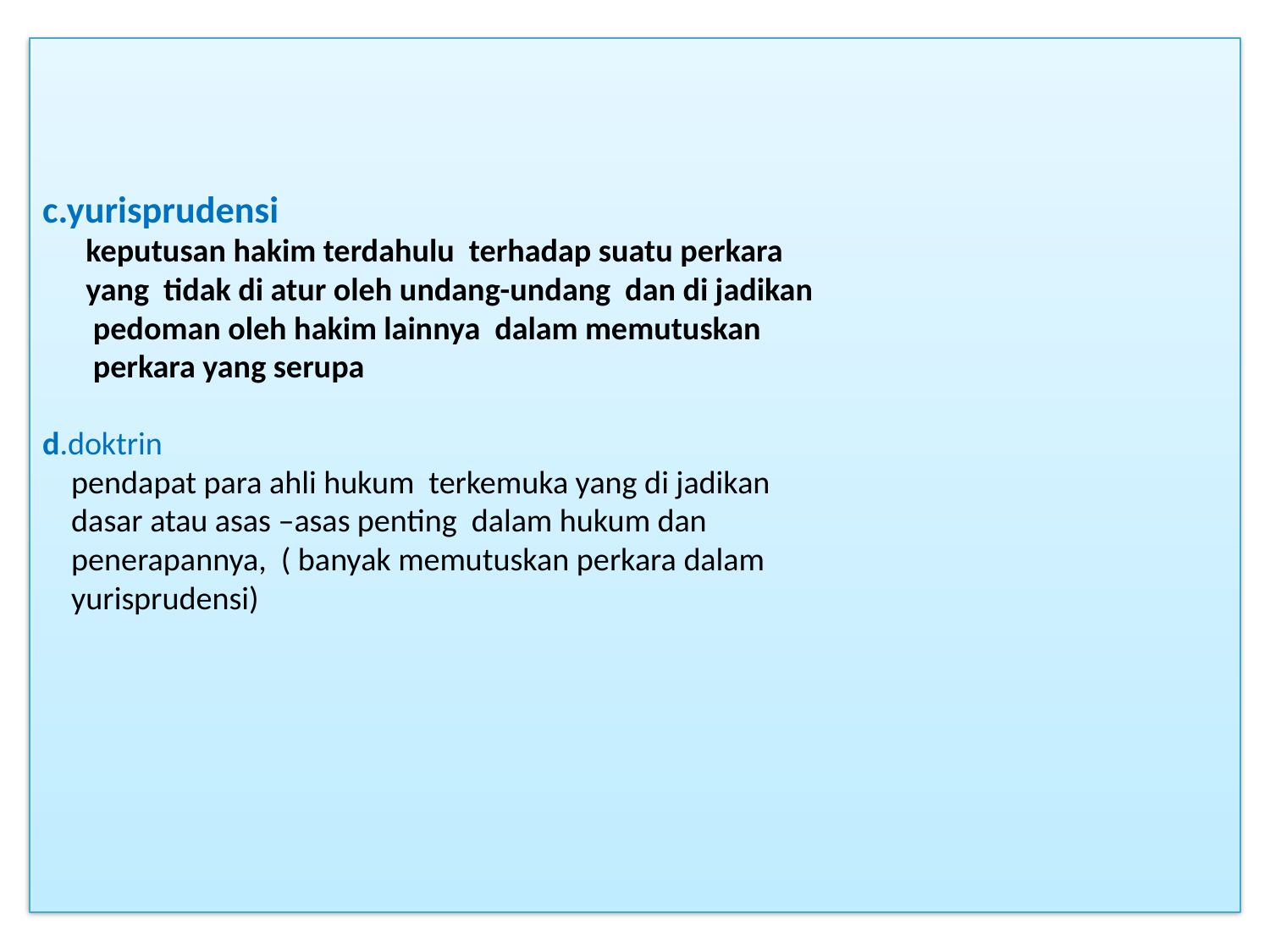

# c.yurisprudensi keputusan hakim terdahulu  terhadap suatu perkara yang  tidak di atur oleh undang-undang  dan di jadikan pedoman oleh hakim lainnya  dalam memutuskan perkara yang serupa d.doktrin pendapat para ahli hukum  terkemuka yang di jadikan dasar atau asas –asas penting  dalam hukum dan penerapannya,  ( banyak memutuskan perkara dalam yurisprudensi)